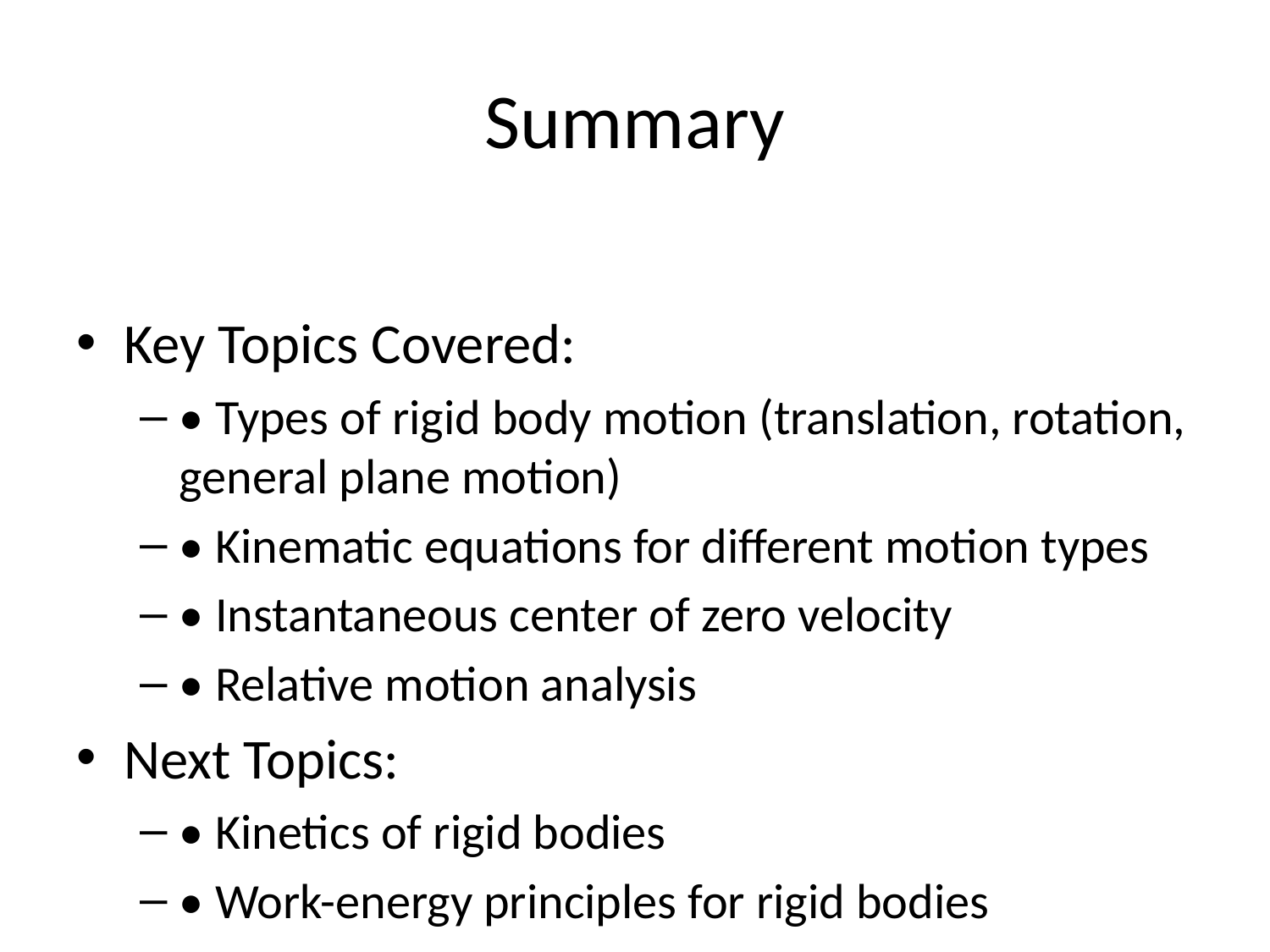

# Summary

Key Topics Covered:
• Types of rigid body motion (translation, rotation, general plane motion)
• Kinematic equations for different motion types
• Instantaneous center of zero velocity
• Relative motion analysis
Next Topics:
• Kinetics of rigid bodies
• Work-energy principles for rigid bodies
• Impulse-momentum principles for rigid bodies